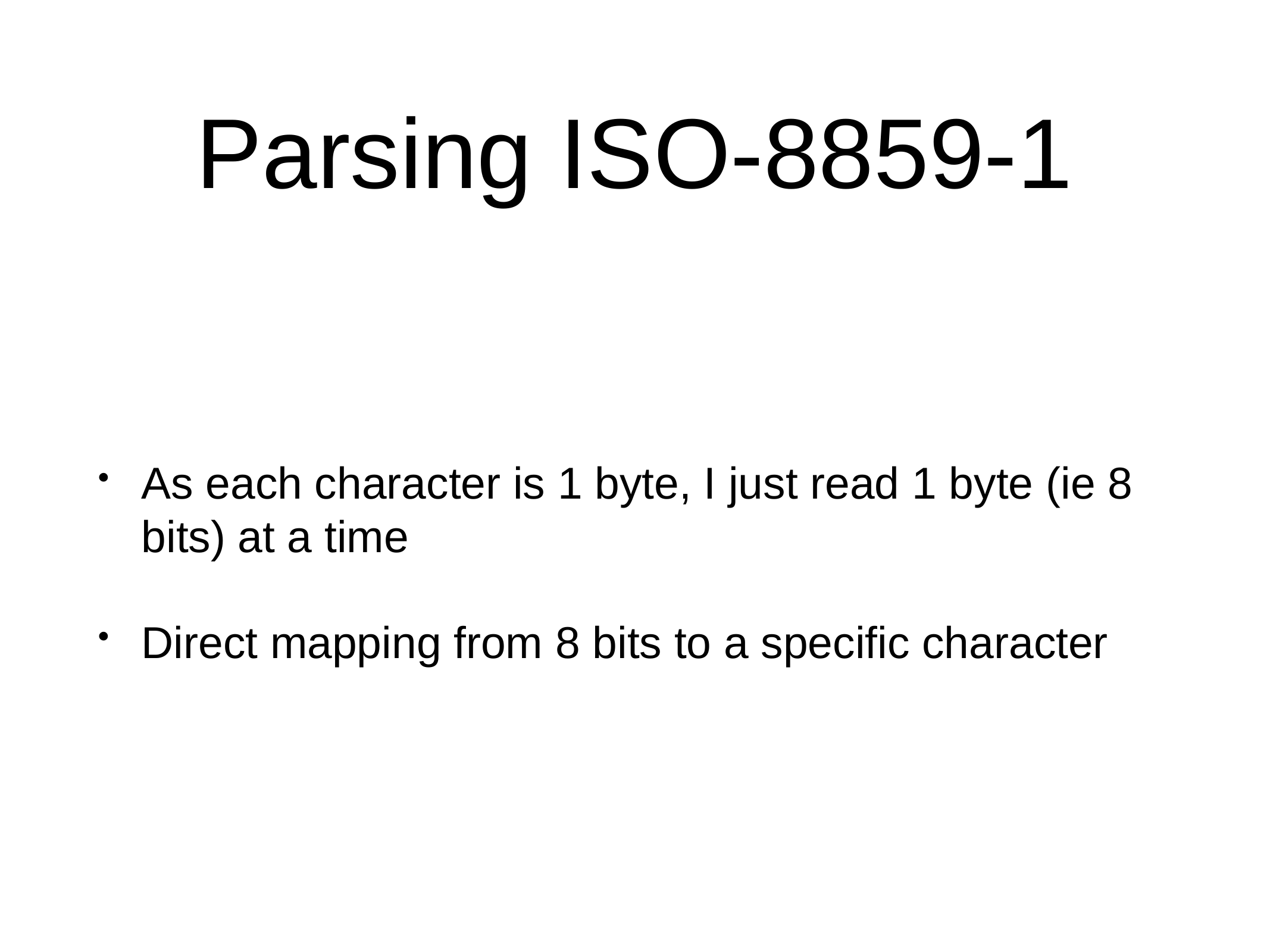

# Parsing ISO-8859-1
As each character is 1 byte, I just read 1 byte (ie 8 bits) at a time
Direct mapping from 8 bits to a specific character